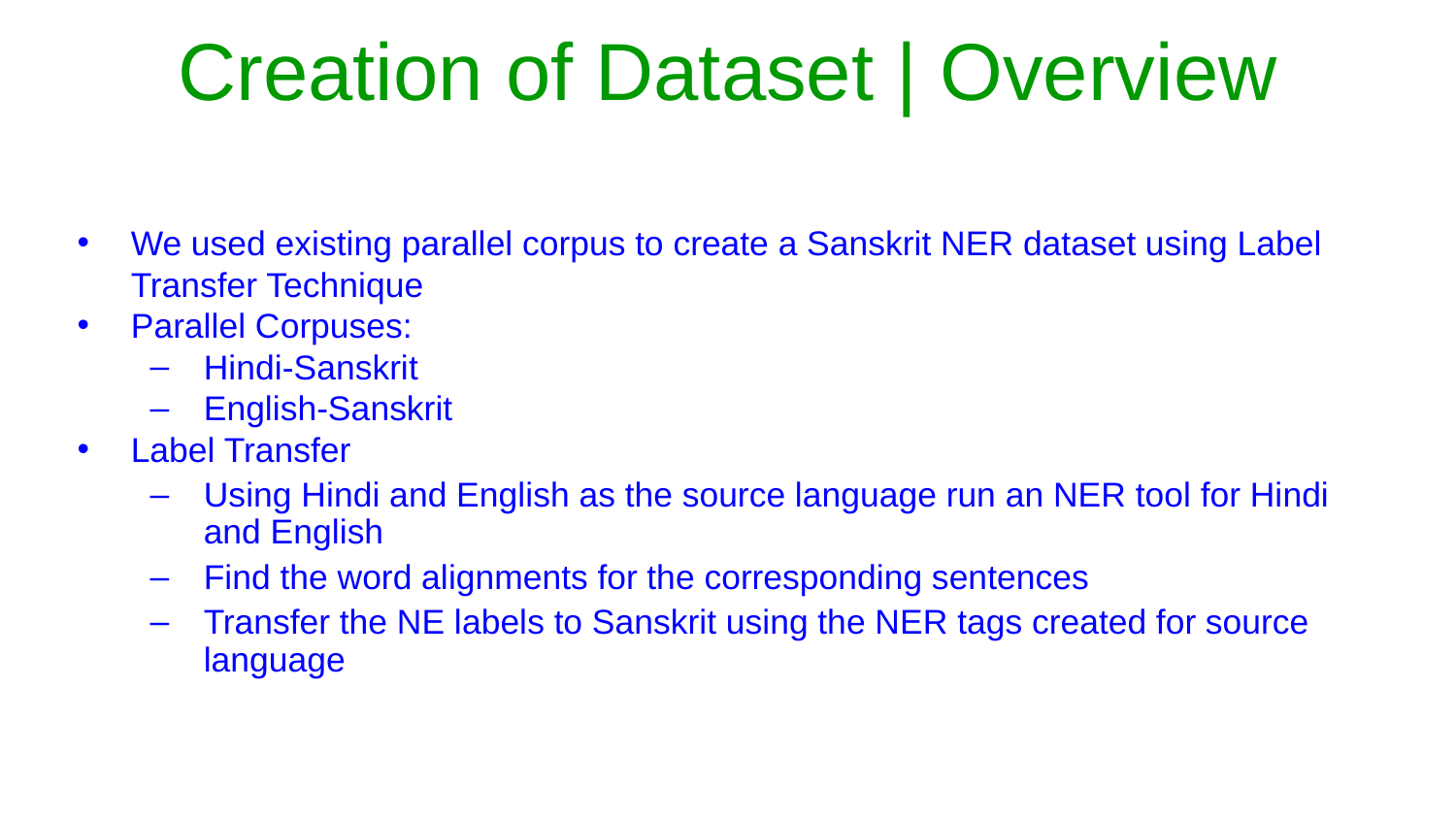

# Creation of Dataset | Overview

We used existing parallel corpus to create a Sanskrit NER dataset using Label Transfer Technique
Parallel Corpuses:
Hindi-Sanskrit
English-Sanskrit
Label Transfer
Using Hindi and English as the source language run an NER tool for Hindi and English
Find the word alignments for the corresponding sentences
Transfer the NE labels to Sanskrit using the NER tags created for source language